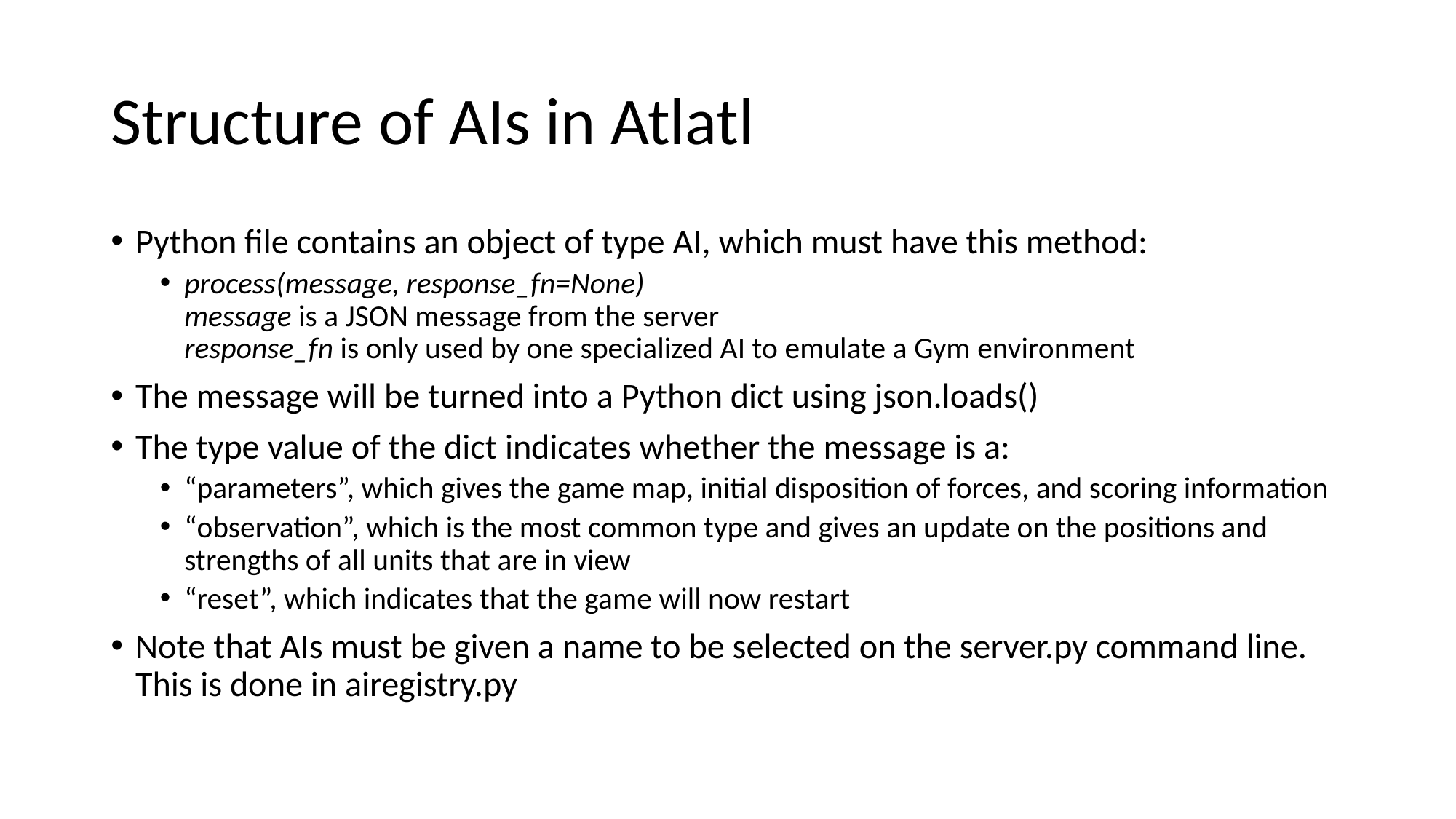

# Structure of AIs in Atlatl
Python file contains an object of type AI, which must have this method:
process(message, response_fn=None)
message is a JSON message from the server
response_fn is only used by one specialized AI to emulate a Gym environment
The message will be turned into a Python dict using json.loads()
The type value of the dict indicates whether the message is a:
“parameters”, which gives the game map, initial disposition of forces, and scoring information
“observation”, which is the most common type and gives an update on the positions and strengths of all units that are in view
“reset”, which indicates that the game will now restart
Note that AIs must be given a name to be selected on the server.py command line. This is done in airegistry.py